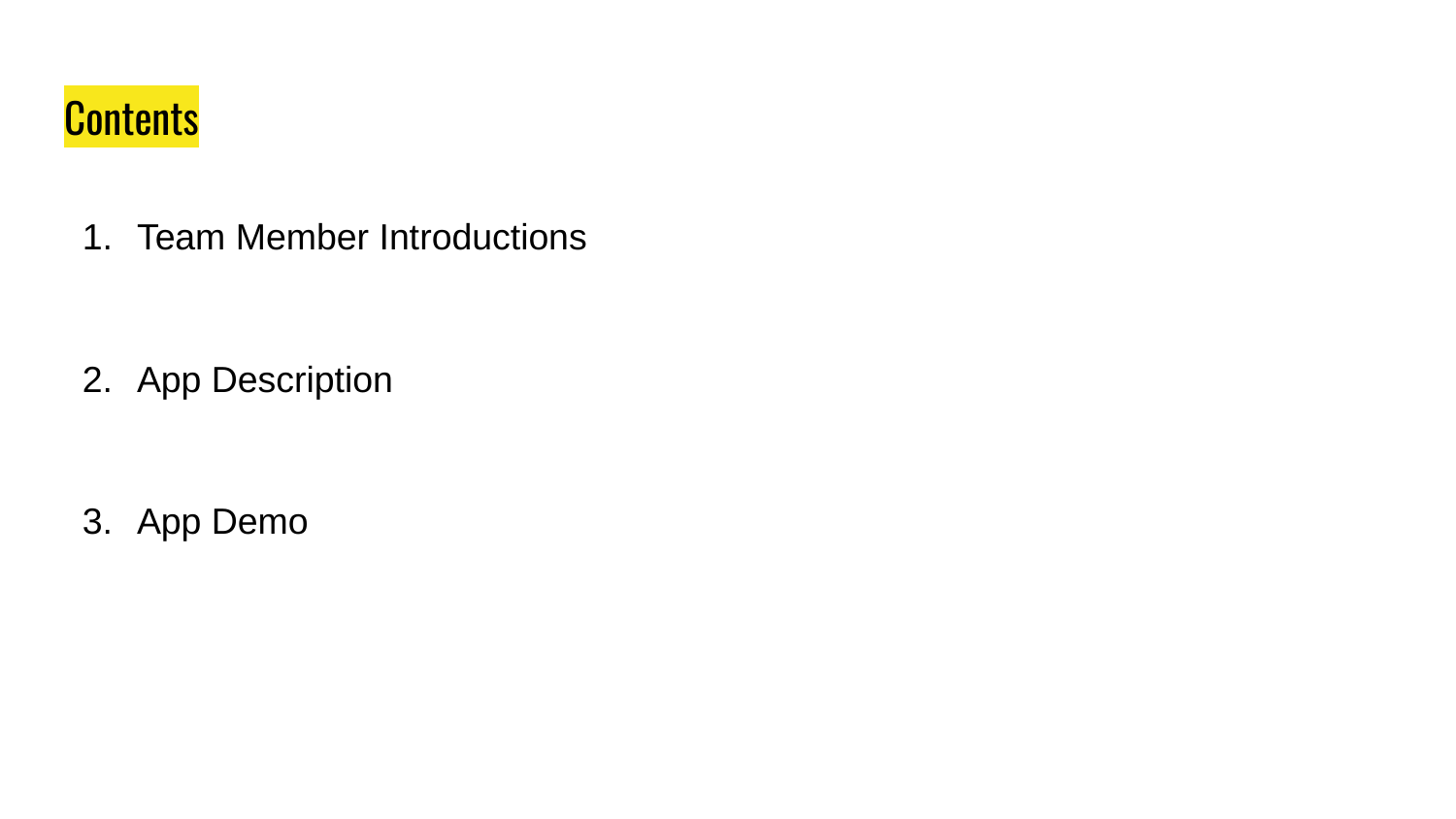

# Contents
Team Member Introductions

App Description

App Demo